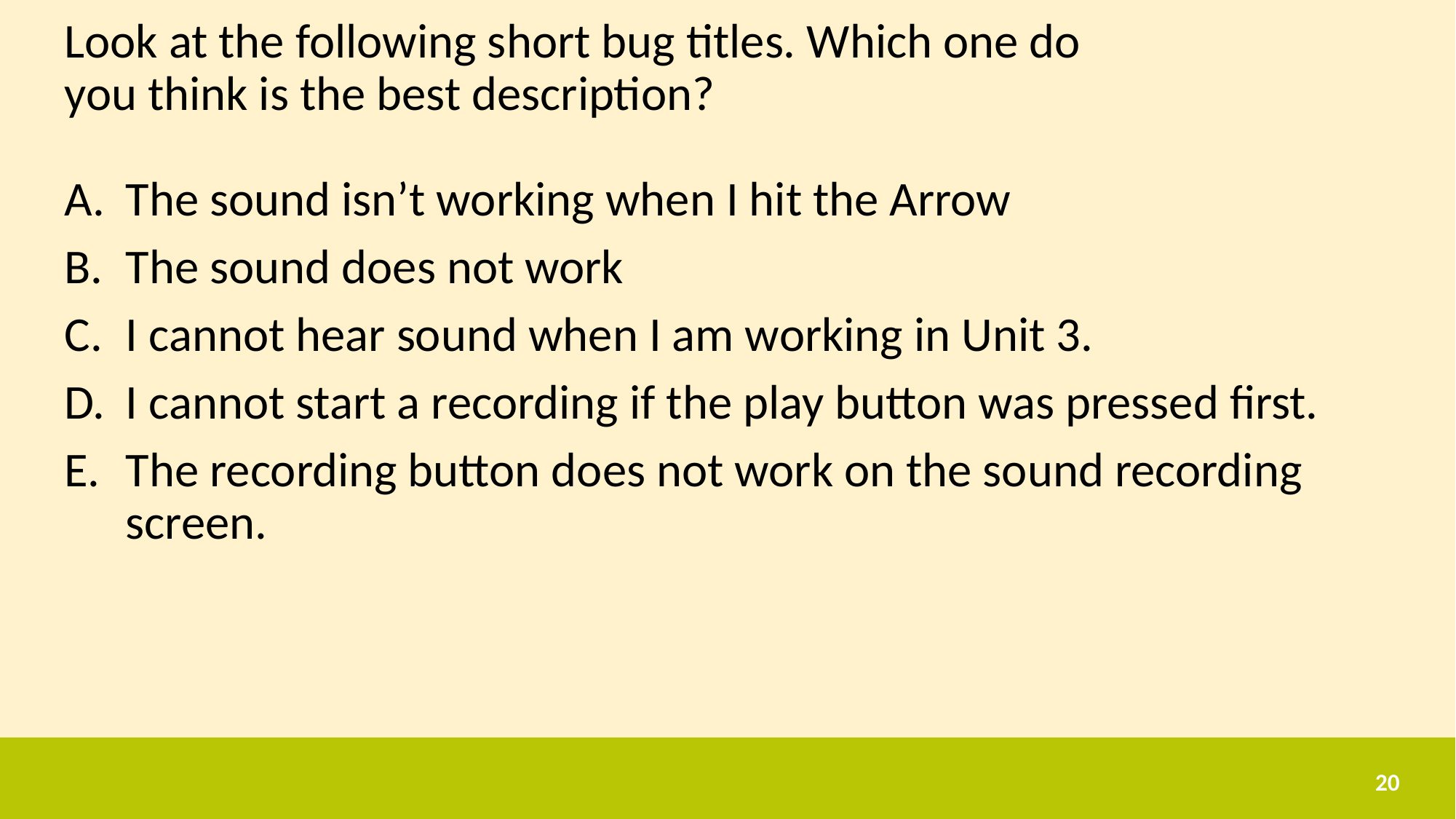

# Look at the following short bug titles. Which one do you think is the best description?
The sound isn’t working when I hit the Arrow
The sound does not work
I cannot hear sound when I am working in Unit 3.
I cannot start a recording if the play button was pressed first.
The recording button does not work on the sound recording screen.

20